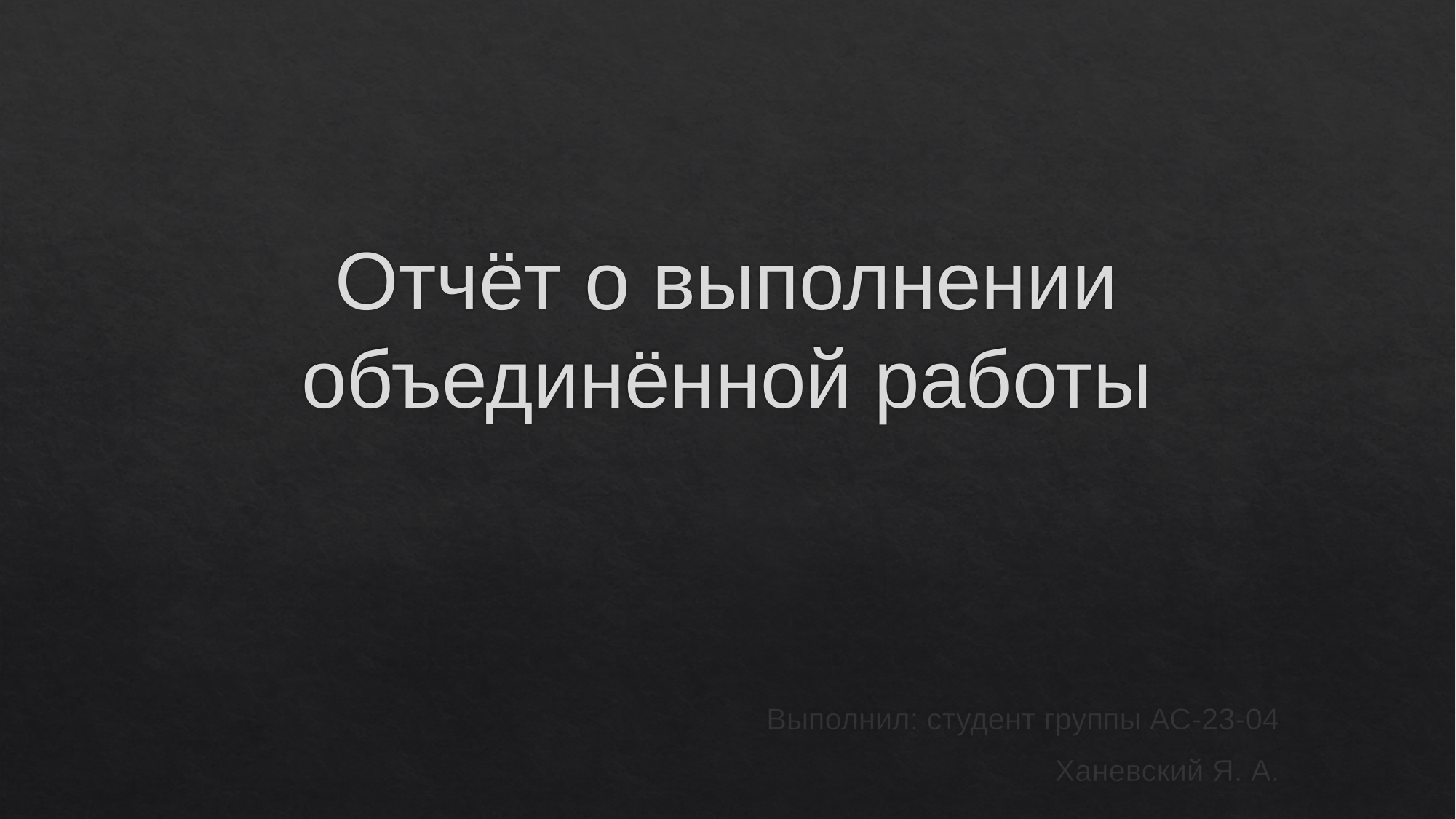

# Отчёт о выполнении объединённой работы
Выполнил: студент группы АС-23-04
Ханевский Я. А.